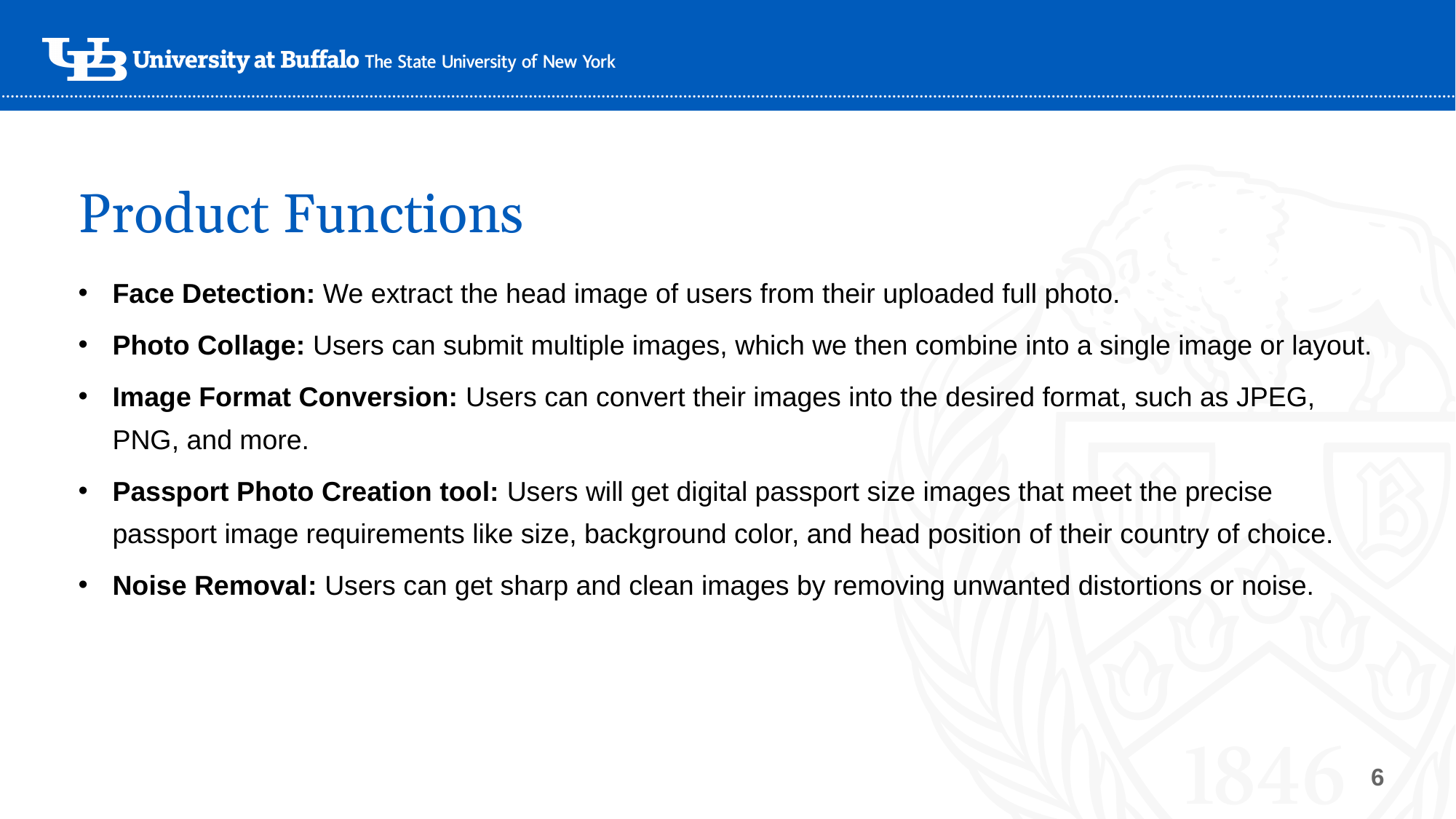

Product Functions
Face Detection: We extract the head image of users from their uploaded full photo.
Photo Collage: Users can submit multiple images, which we then combine into a single image or layout.
Image Format Conversion: Users can convert their images into the desired format, such as JPEG, PNG, and more.
Passport Photo Creation tool: Users will get digital passport size images that meet the precise passport image requirements like size, background color, and head position of their country of choice.
Noise Removal: Users can get sharp and clean images by removing unwanted distortions or noise.

6